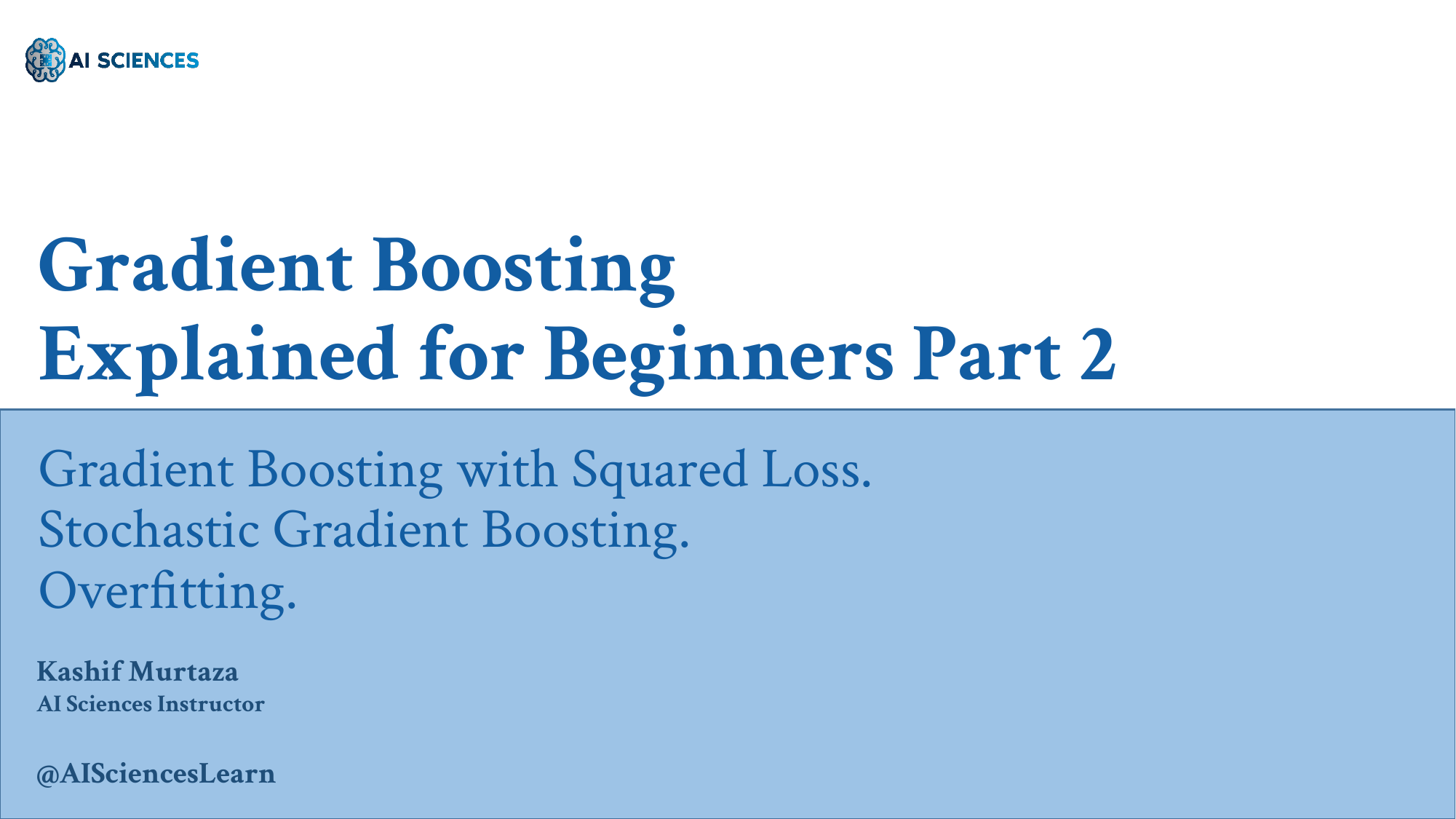

Gradient Boosting
Explained for Beginners Part 2
Gradient Boosting with Squared Loss. Stochastic Gradient Boosting. Overfitting.